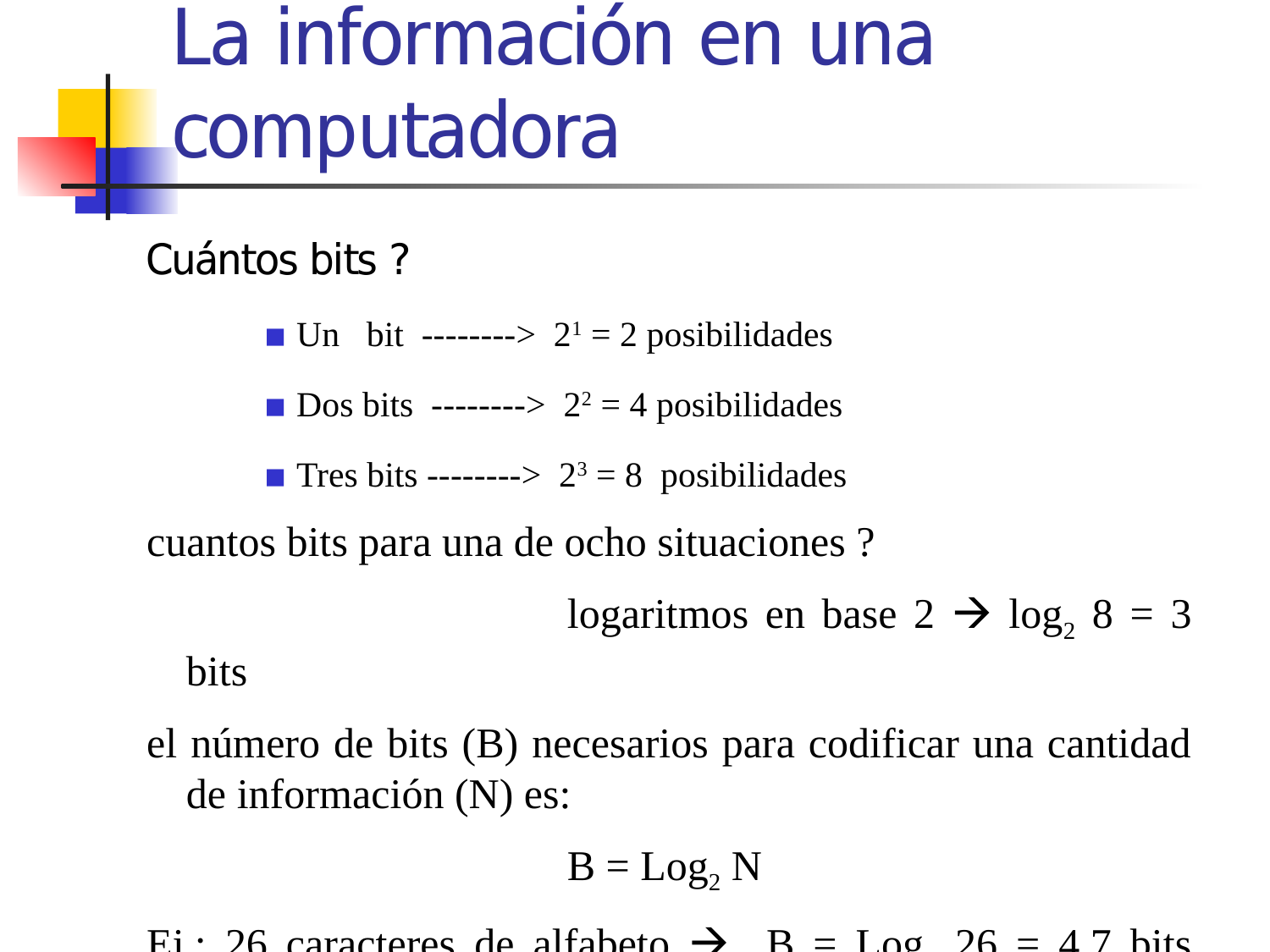

# La información en una computadora
Cuántos bits ?
Un   bit  -------->  21 = 2 posibilidades
Dos bits  -------->  22 = 4 posibilidades
Tres bits -------->  23 = 8  posibilidades
cuantos bits para una de ocho situaciones ?
				logaritmos en base 2 🡪 log2 8 = 3 bits
el número de bits (B) necesarios para codificar una cantidad de información (N) es:
				B = Log2 N
Ej.: 26 caracteres de alfabeto 🡪  B = Log2 26 = 4,7 bits ===> B = 5 bits